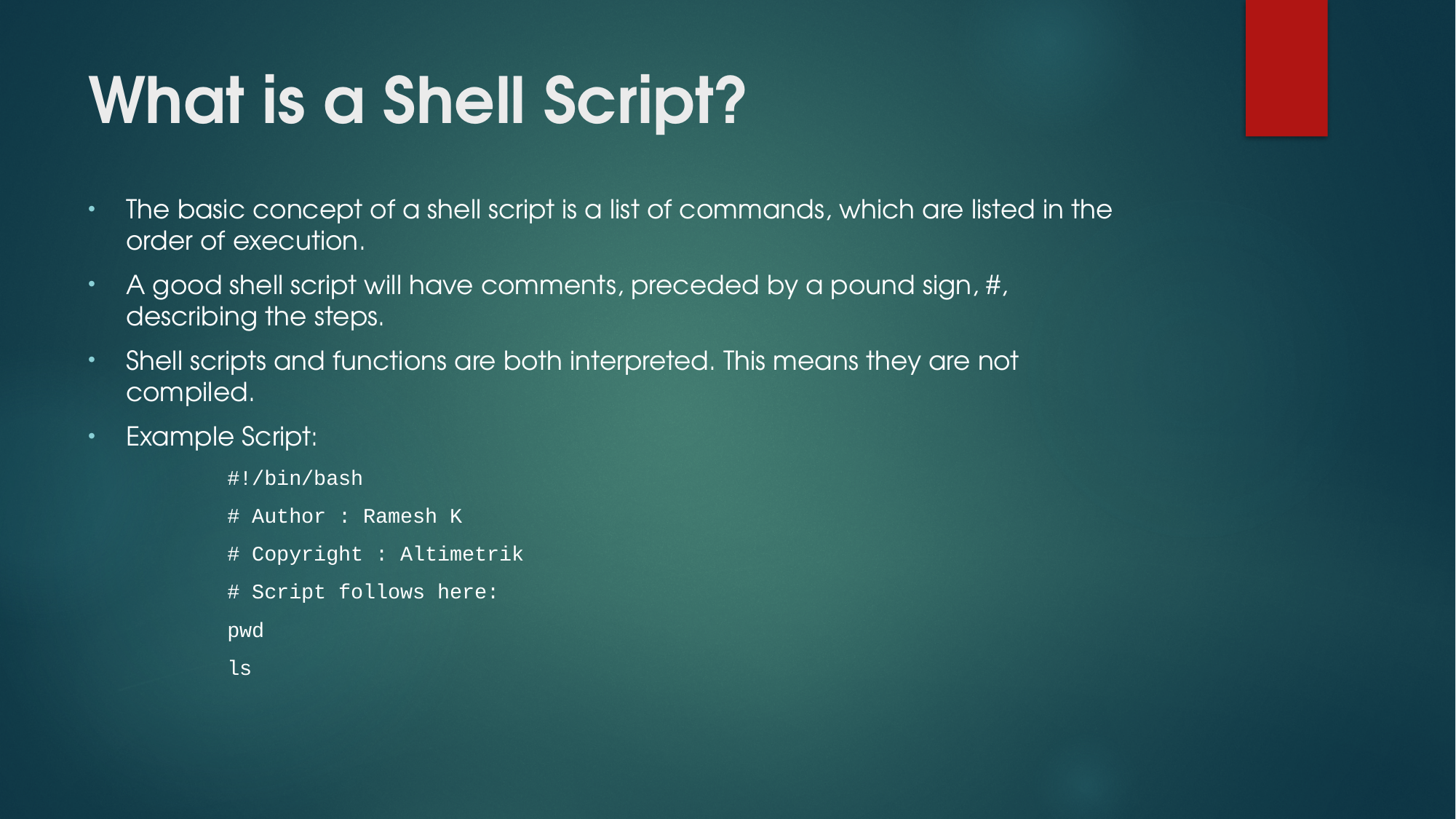

# What is a Shell Script?
The basic concept of a shell script is a list of commands, which are listed in the order of execution.
A good shell script will have comments, preceded by a pound sign, #, describing the steps.
Shell scripts and functions are both interpreted. This means they are not compiled.
Example Script:
 #!/bin/bash
 # Author : Ramesh K
 # Copyright : Altimetrik
 # Script follows here:
 pwd
 ls